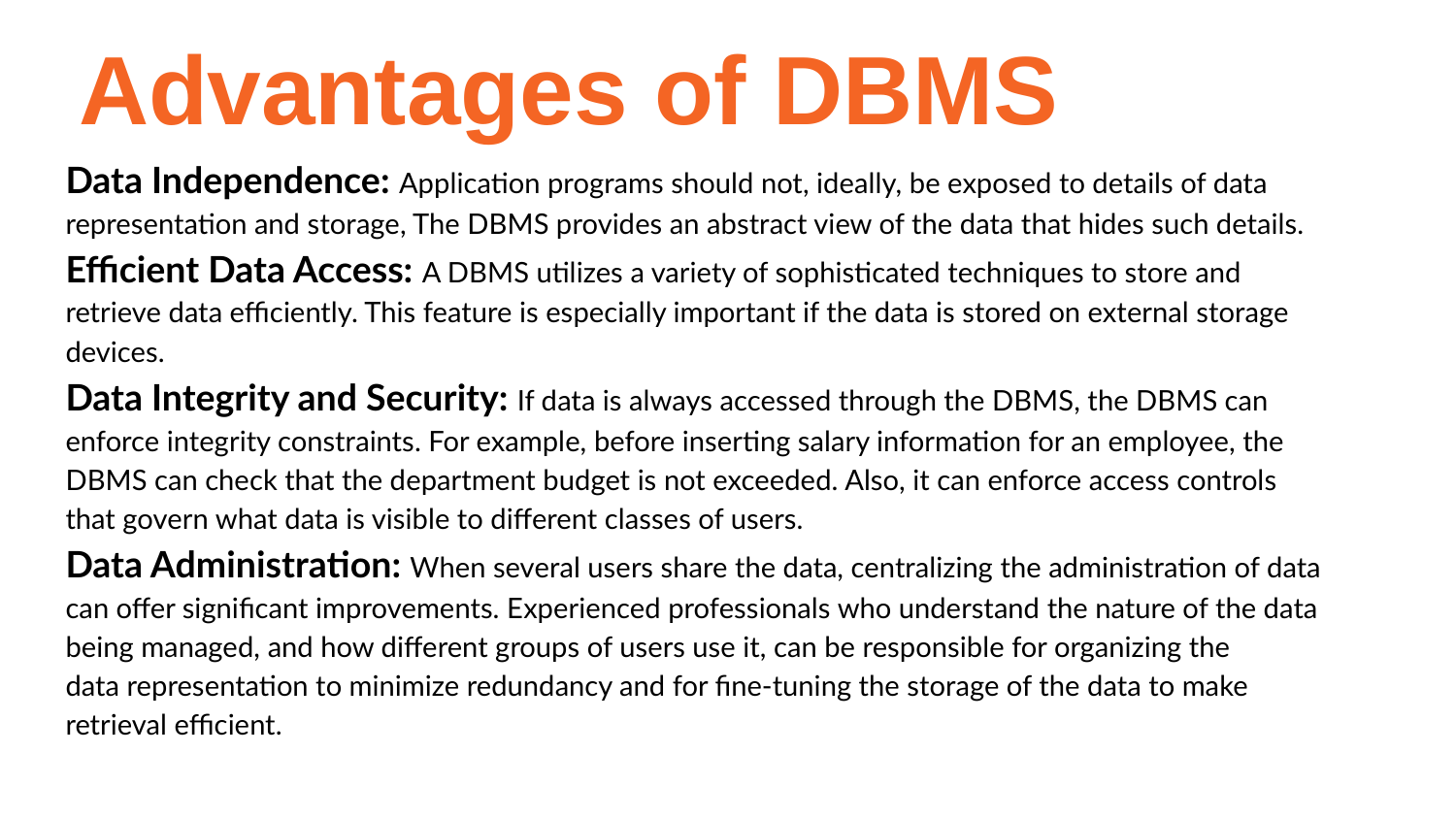

Advantages of DBMS
Data Independence: Application programs should not, ideally, be exposed to details of data representation and storage, The DBMS provides an abstract view of the data that hides such details.
Efficient Data Access: A DBMS utilizes a variety of sophisticated techniques to store and retrieve data efficiently. This feature is especially important if the data is stored on external storage devices.
Data Integrity and Security: If data is always accessed through the DBMS, the DBMS can enforce integrity constraints. For example, before inserting salary information for an employee, the DBMS can check that the department budget is not exceeded. Also, it can enforce access controls
that govern what data is visible to different classes of users.
Data Administration: When several users share the data, centralizing the administration of data can offer significant improvements. Experienced professionals who understand the nature of the data being managed, and how different groups of users use it, can be responsible for organizing the
data representation to minimize redundancy and for fine-tuning the storage of the data to make retrieval efficient.